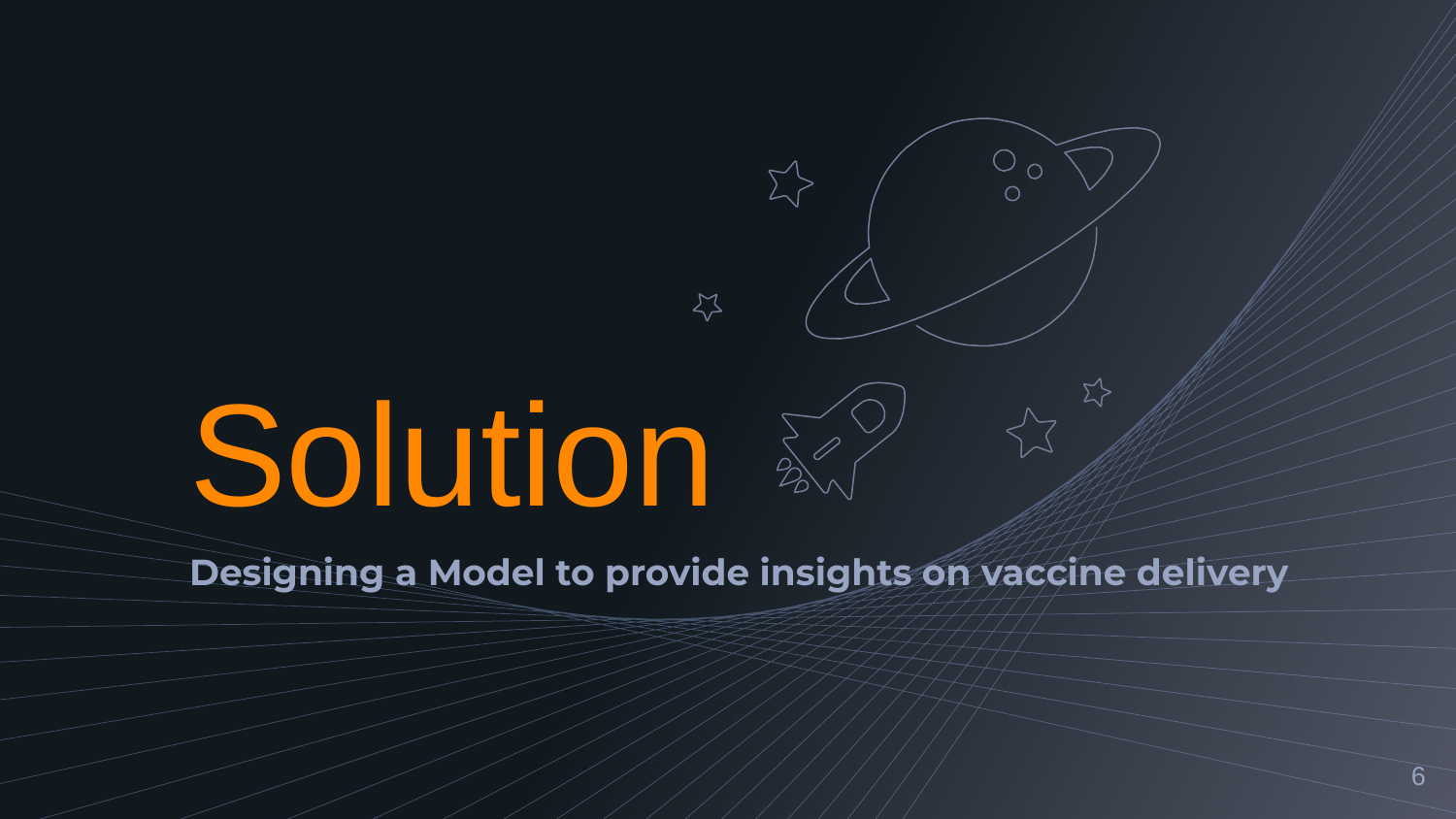

Solution

Designing a Model to provide insights on vaccine delivery
6